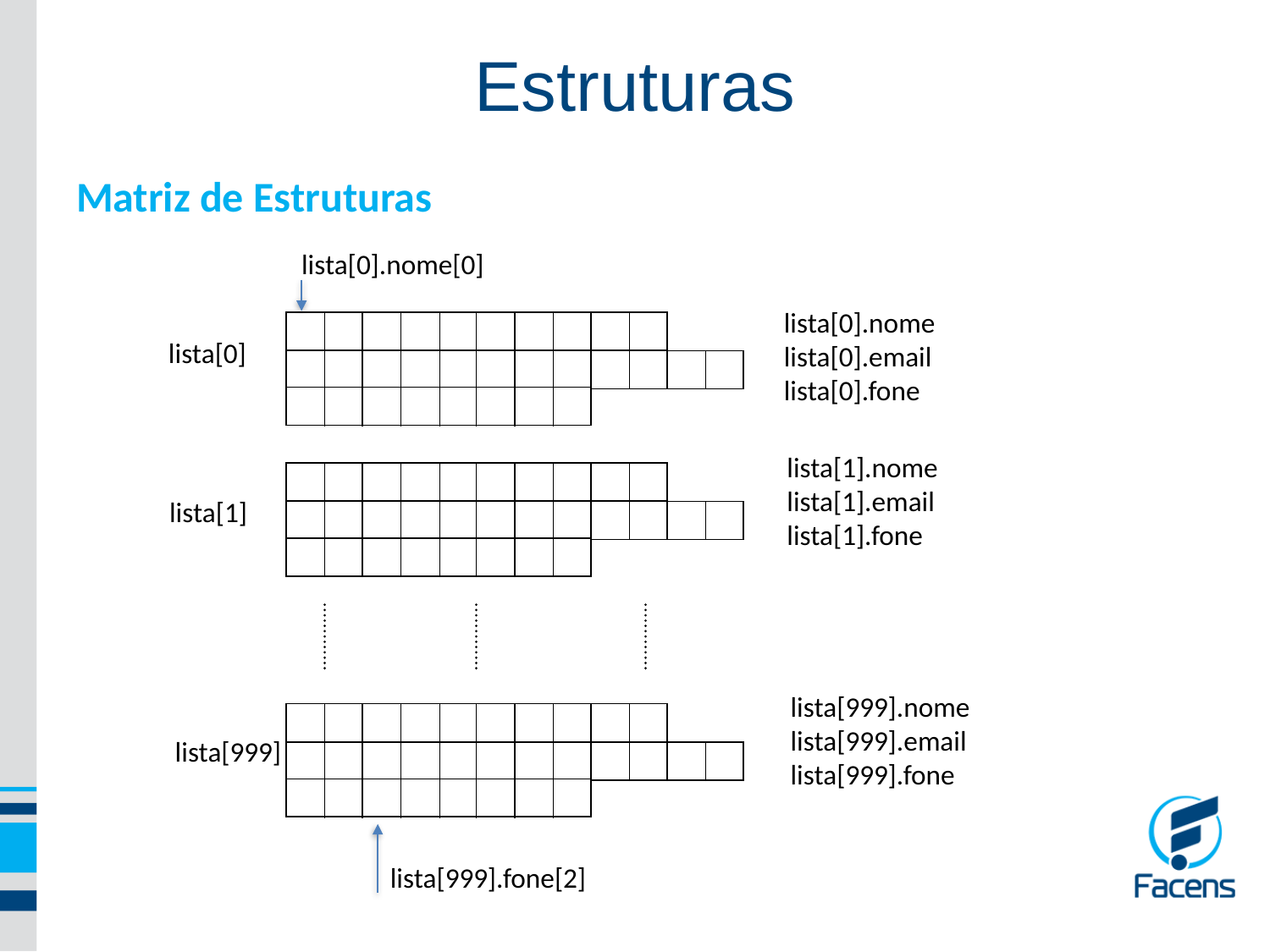

Estruturas
Matriz de Estruturas

lista[0].nome[0]
lista[0].nome
lista[0].email
lista[0].fone

lista[0]
lista[1].nome
lista[1].email
lista[1].fone

lista[1]
lista[999].nome
lista[999].email
lista[999].fone

lista[999]
lista[999].fone[2]